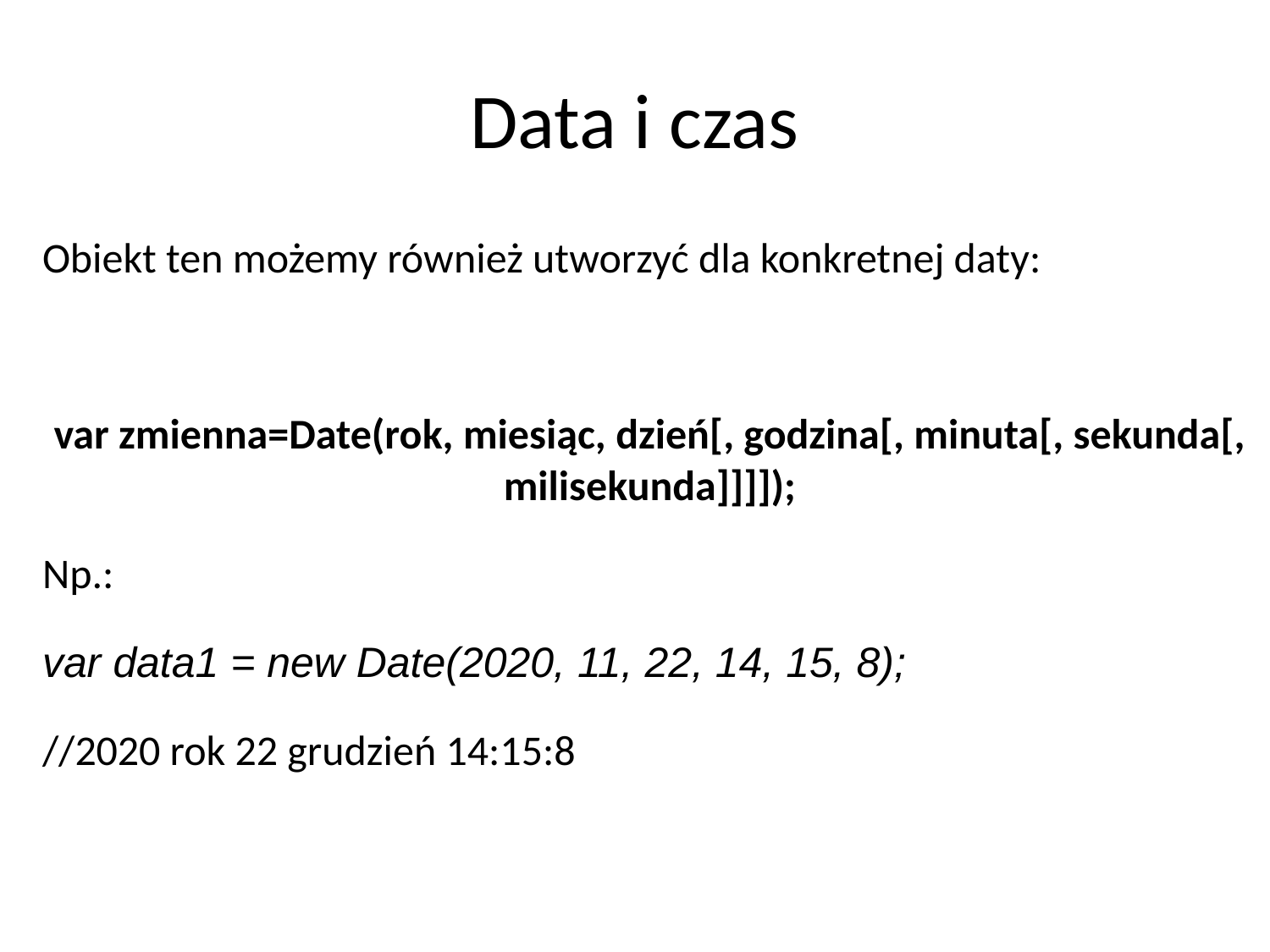

# Data i czas

Obiekt ten możemy również utworzyć dla konkretnej daty:

var zmienna=Date(rok, miesiąc, dzień[, godzina[, minuta[, sekunda[, milisekunda]]]]);
Np.:
var data1 = new Date(2020, 11, 22, 14, 15, 8);
//2020 rok 22 grudzień 14:15:8